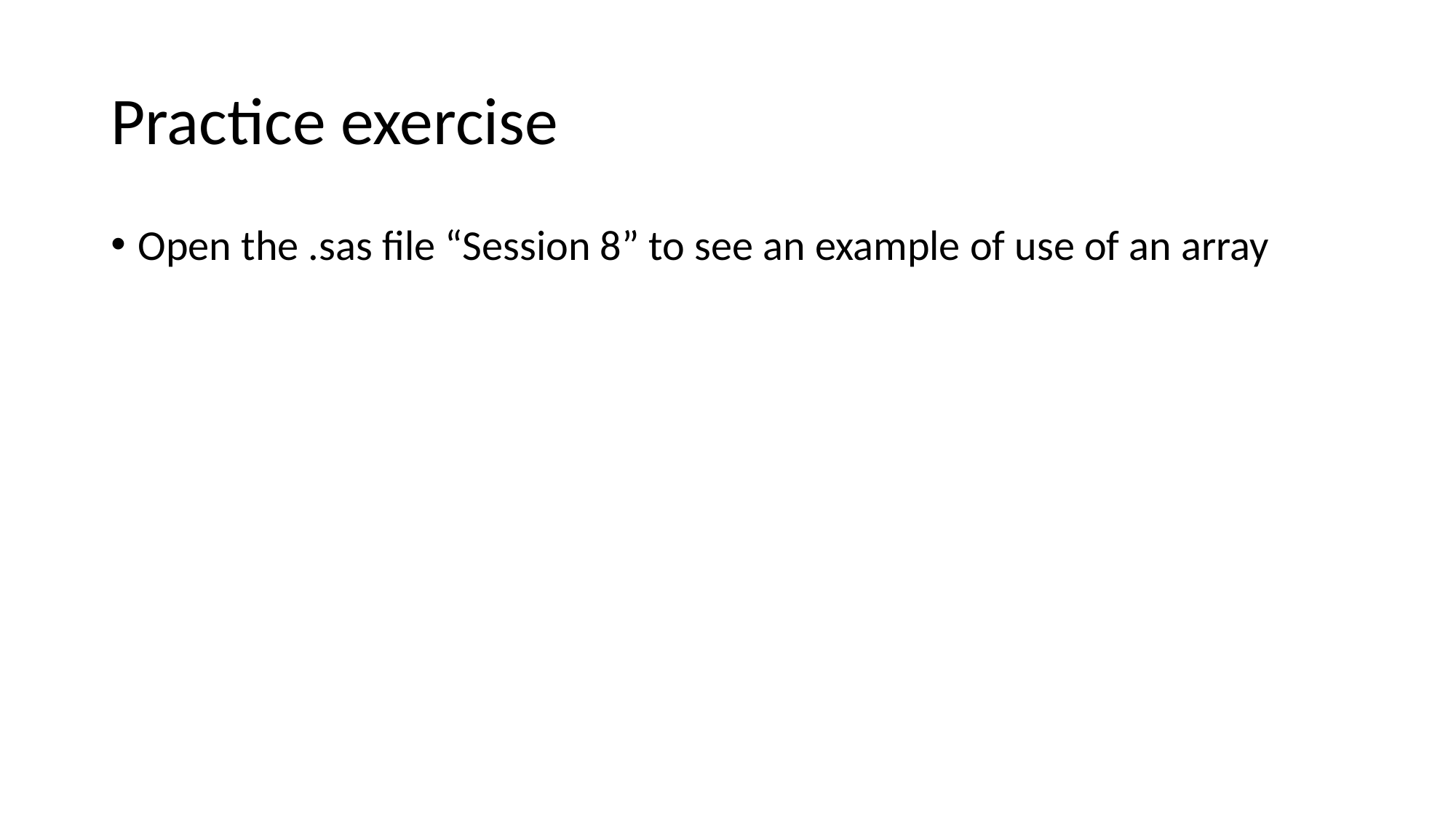

# Practice exercise
Open the .sas file “Session 8” to see an example of use of an array